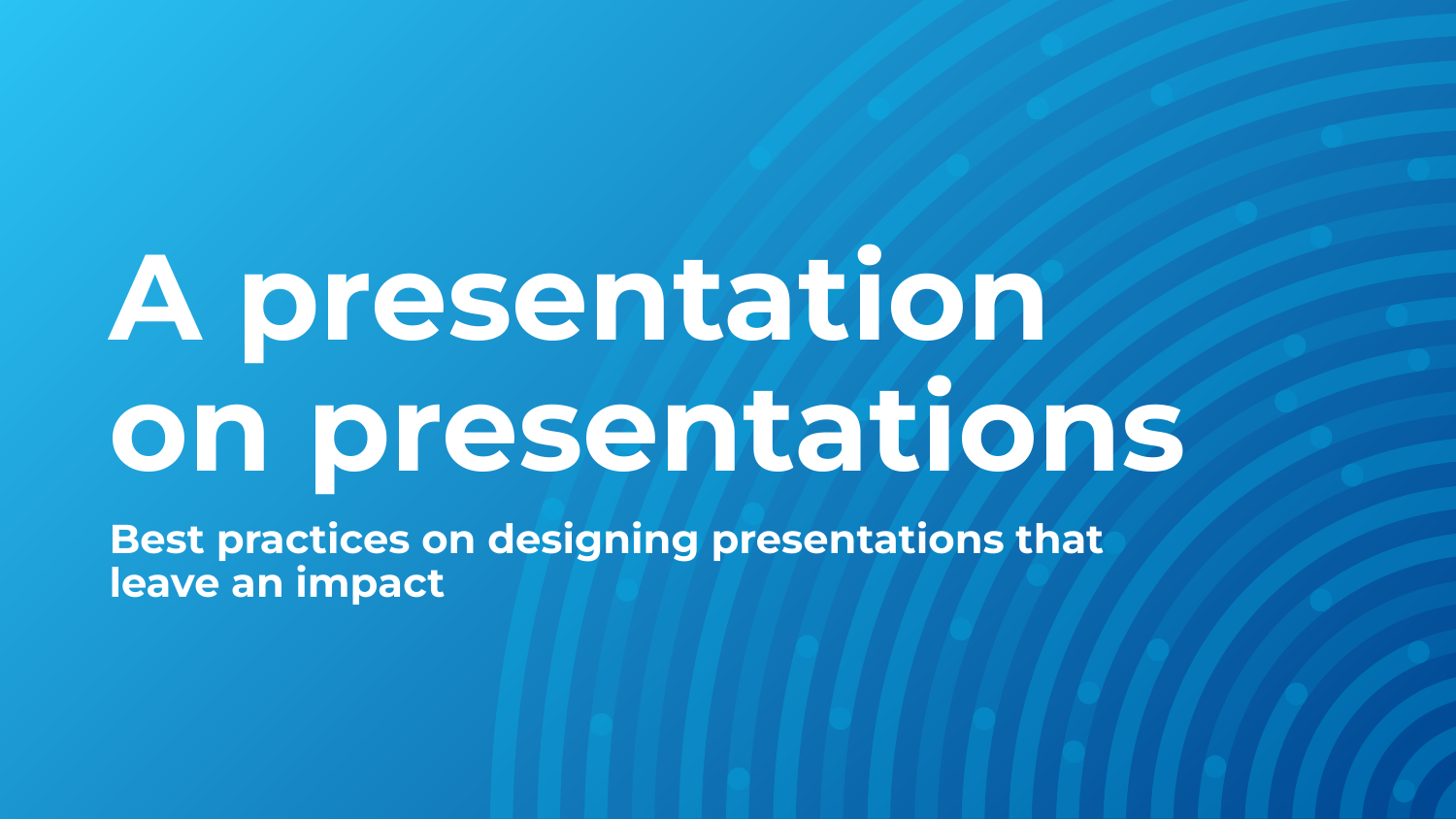

# A presentation on presentations

Best practices on designing presentations that leave an impact